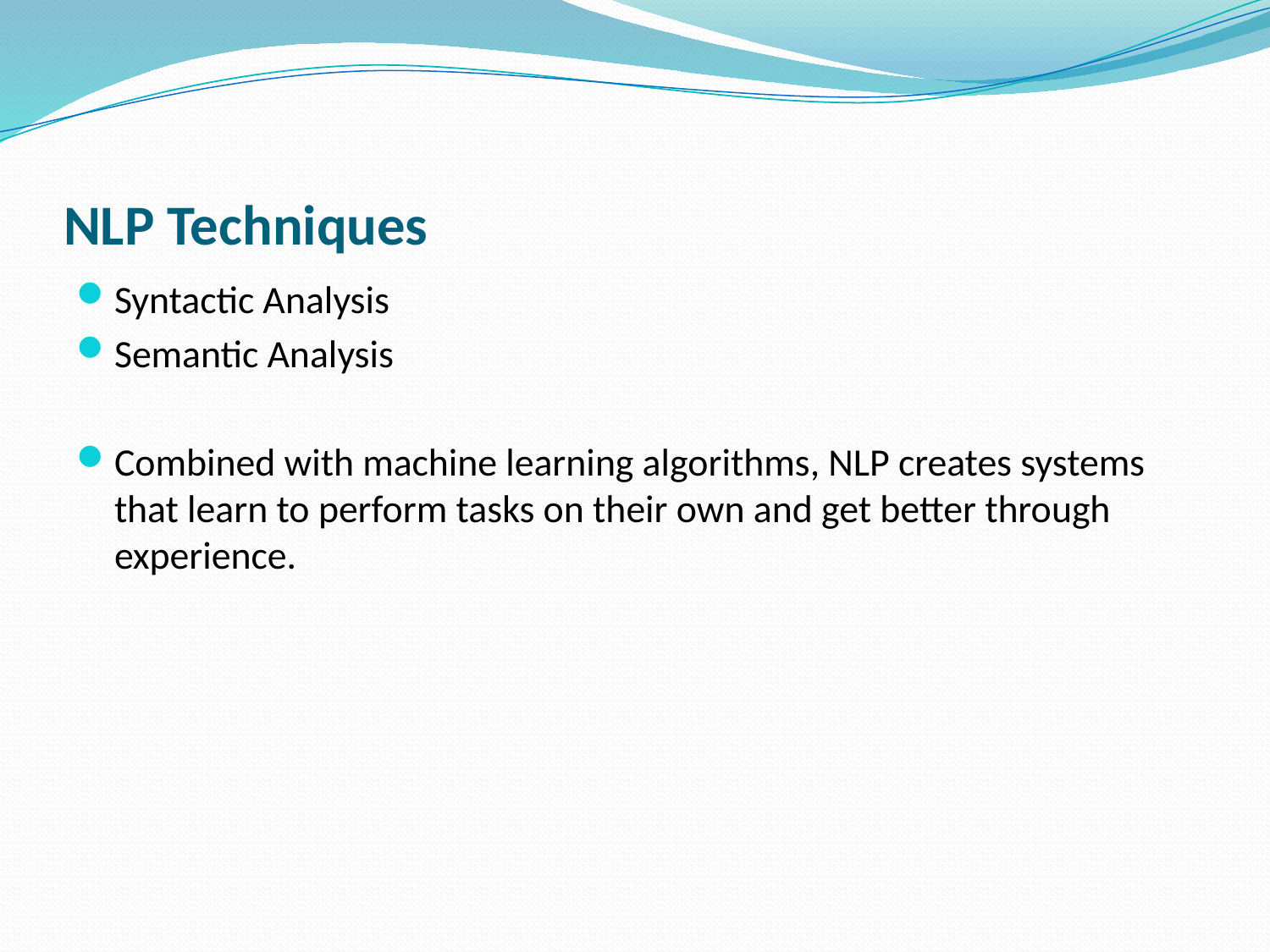

# NLP Techniques
Syntactic Analysis
Semantic Analysis

Combined with machine learning algorithms, NLP creates systems that learn to perform tasks on their own and get better through experience.